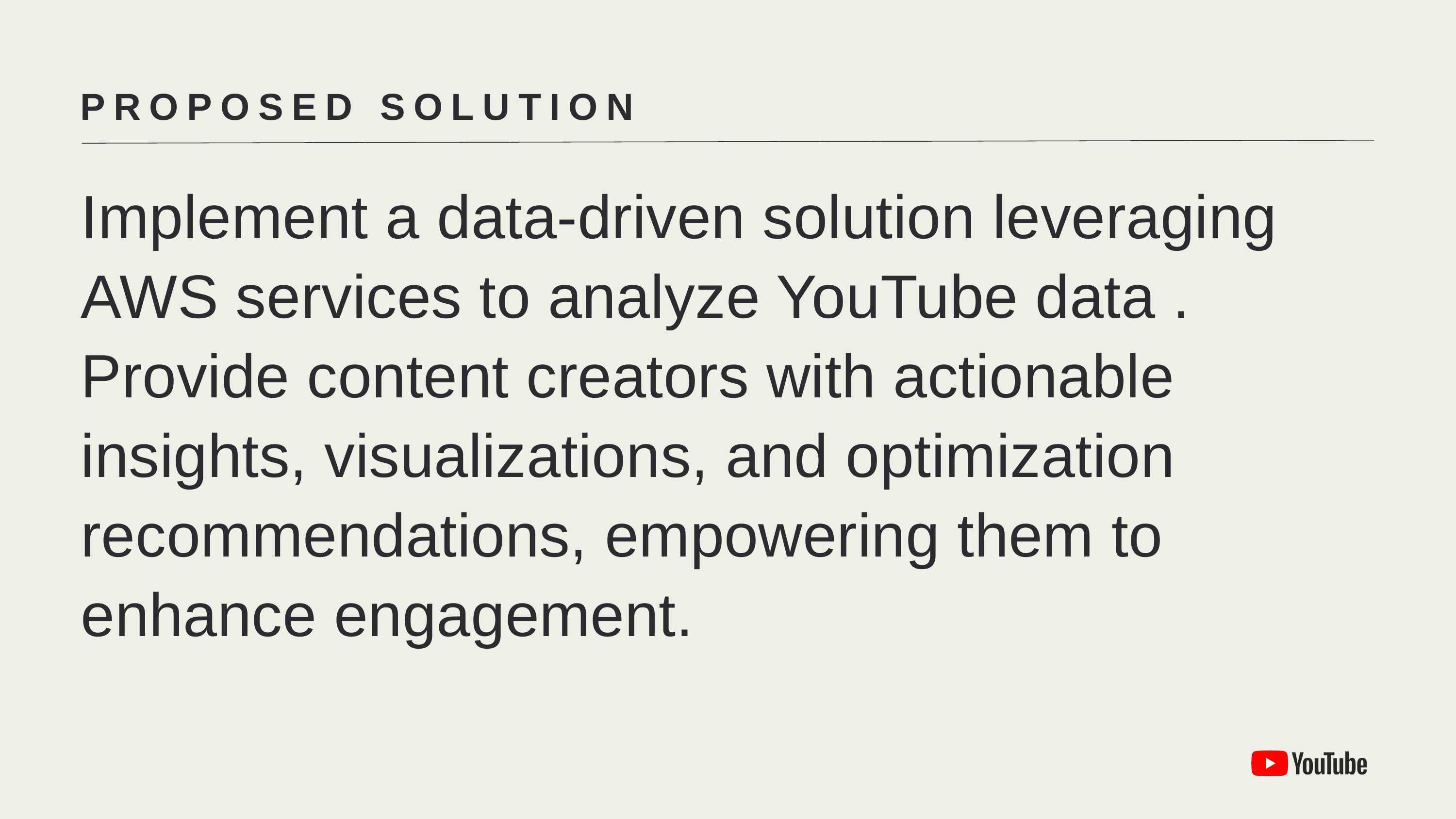

PROPOSED SOLUTION

Implement a data-driven solution leveraging AWS services to analyze YouTube data . Provide content creators with actionable insights, visualizations, and optimization recommendations, empowering them to enhance engagement.